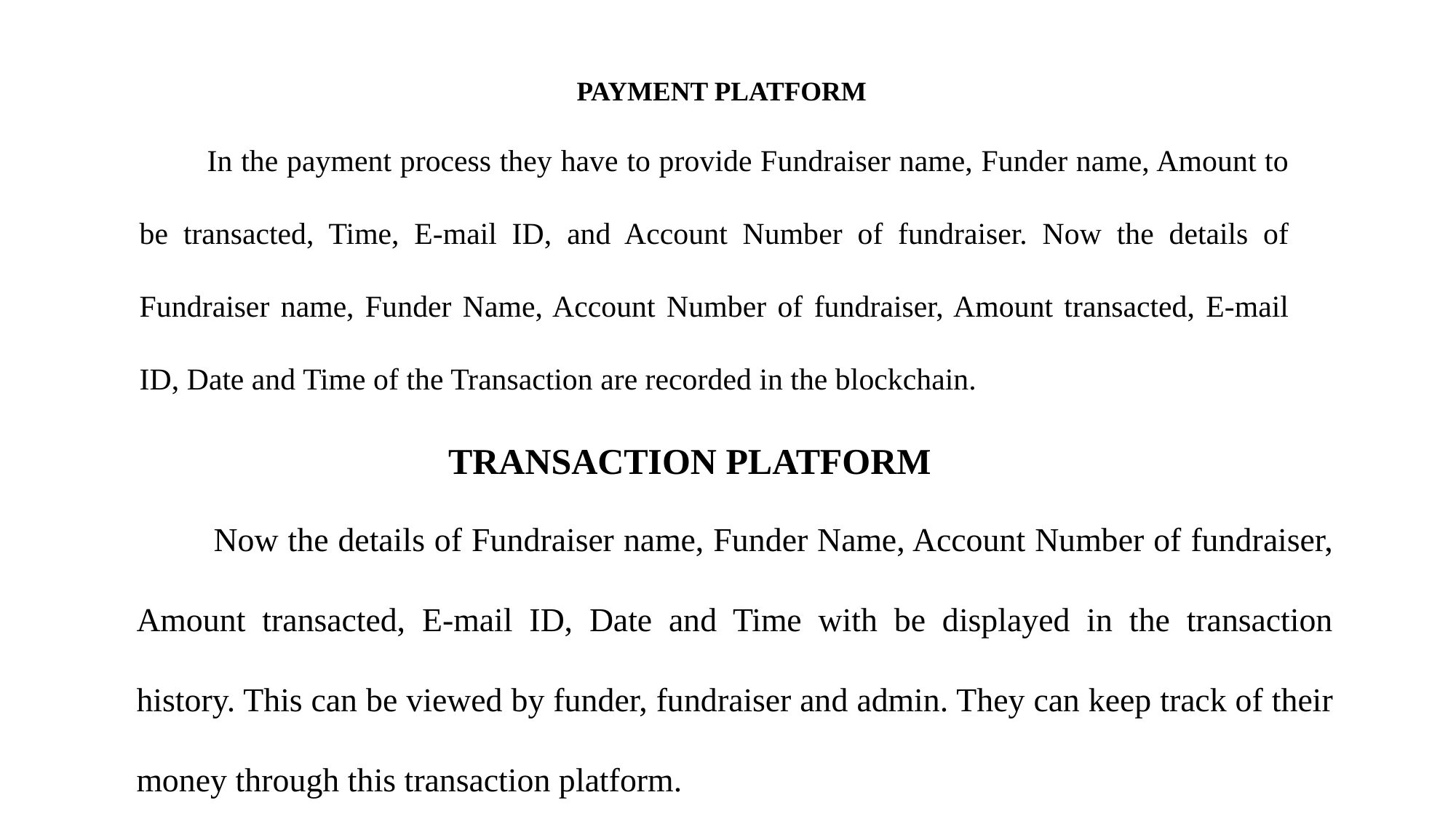

# PAYMENT PLATFORM
           In the payment process they have to provide Fundraiser name, Funder name, Amount to be transacted, Time, E-mail ID, and Account Number of fundraiser. Now the details of Fundraiser name, Funder Name, Account Number of fundraiser, Amount transacted, E-mail ID, Date and Time of the Transaction are recorded in the blockchain.
TRANSACTION PLATFORM
            Now the details of Fundraiser name, Funder Name, Account Number of fundraiser, Amount transacted, E-mail ID, Date and Time with be displayed in the transaction history. This can be viewed by funder, fundraiser and admin. They can keep track of their money through this transaction platform.